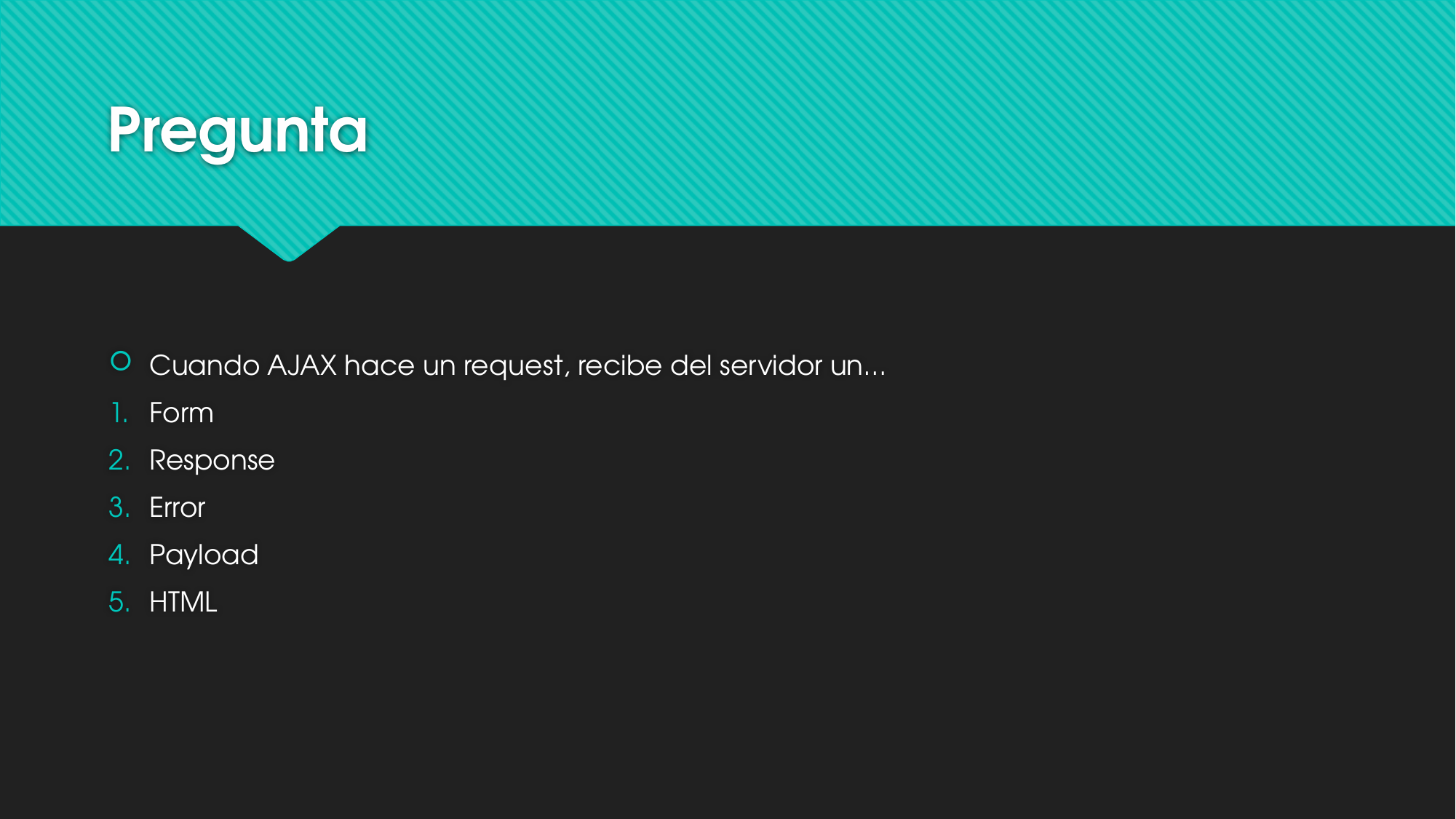

# Pregunta
Cuando AJAX hace un request, recibe del servidor un…
Form
Response
Error
Payload
HTML